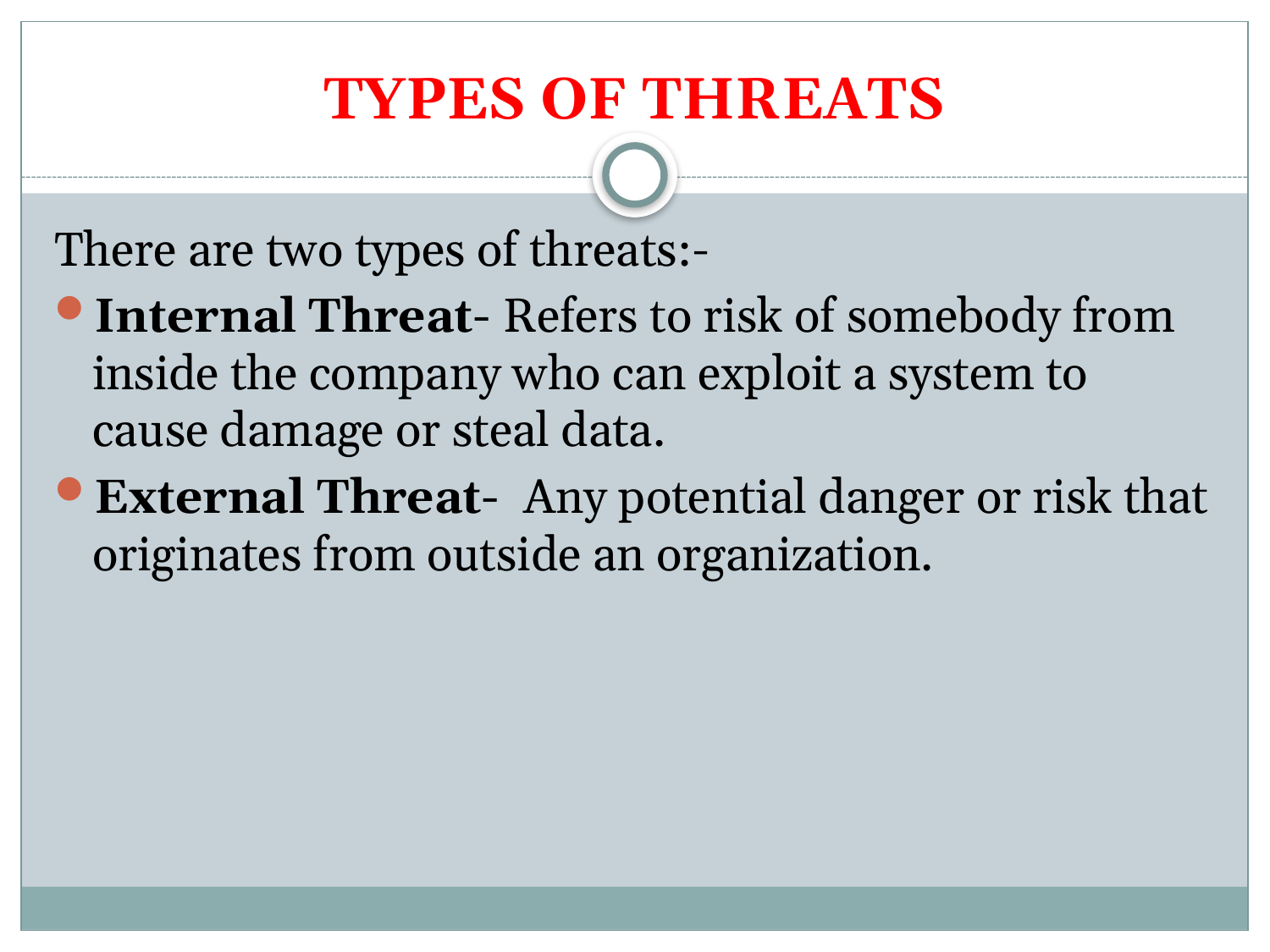

# TYPES OF THREATS
There are two types of threats:-
Internal Threat- Refers to risk of somebody from inside the company who can exploit a system to cause damage or steal data.
External Threat-  Any potential danger or risk that originates from outside an organization.